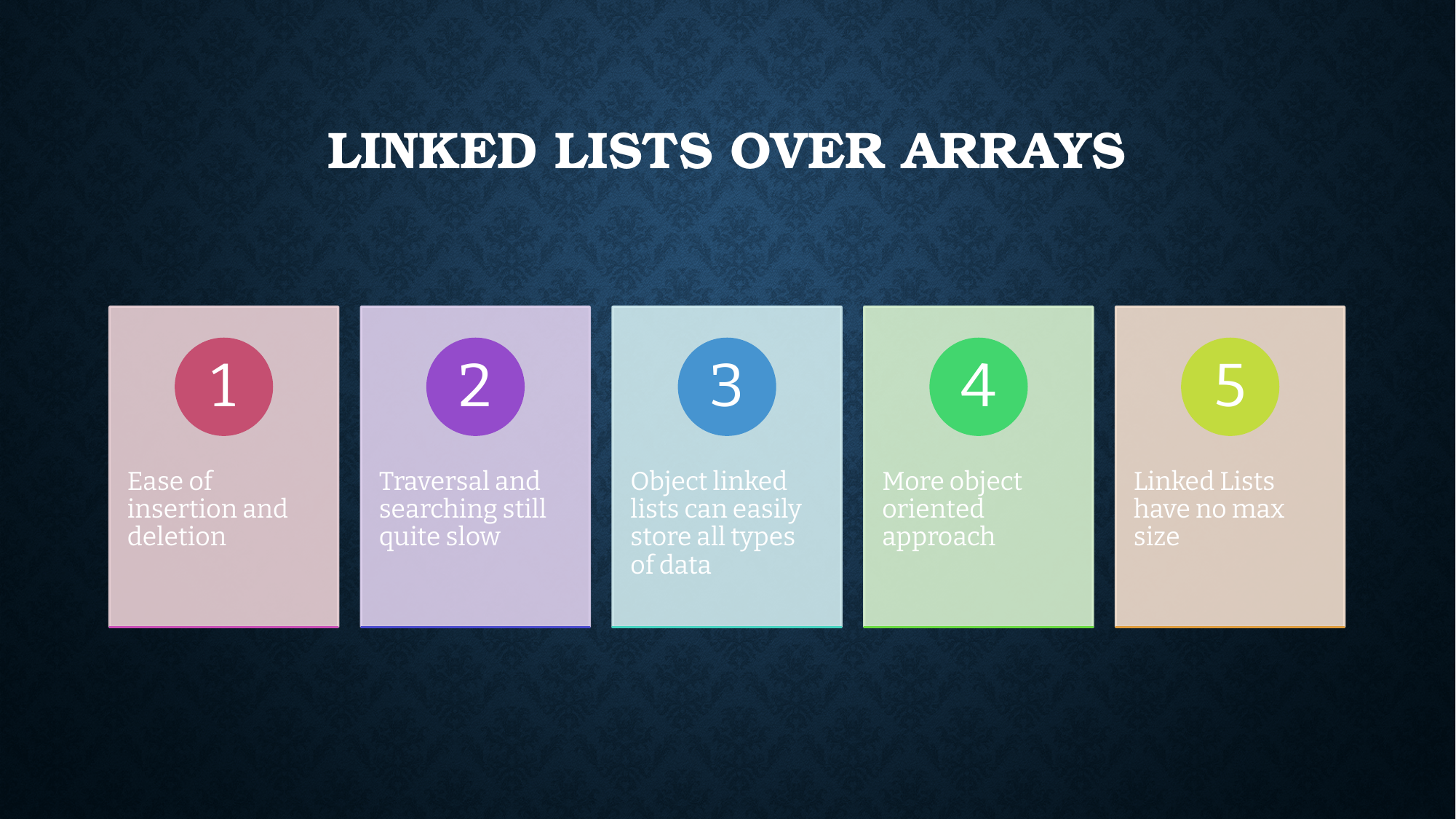

# Linked lists over arrays
Ease of insertion and deletion
1
Traversal and searching still quite slow
2
Object linked lists can easily store all types of data
3
More object oriented approach
4
Linked Lists have no max size
5